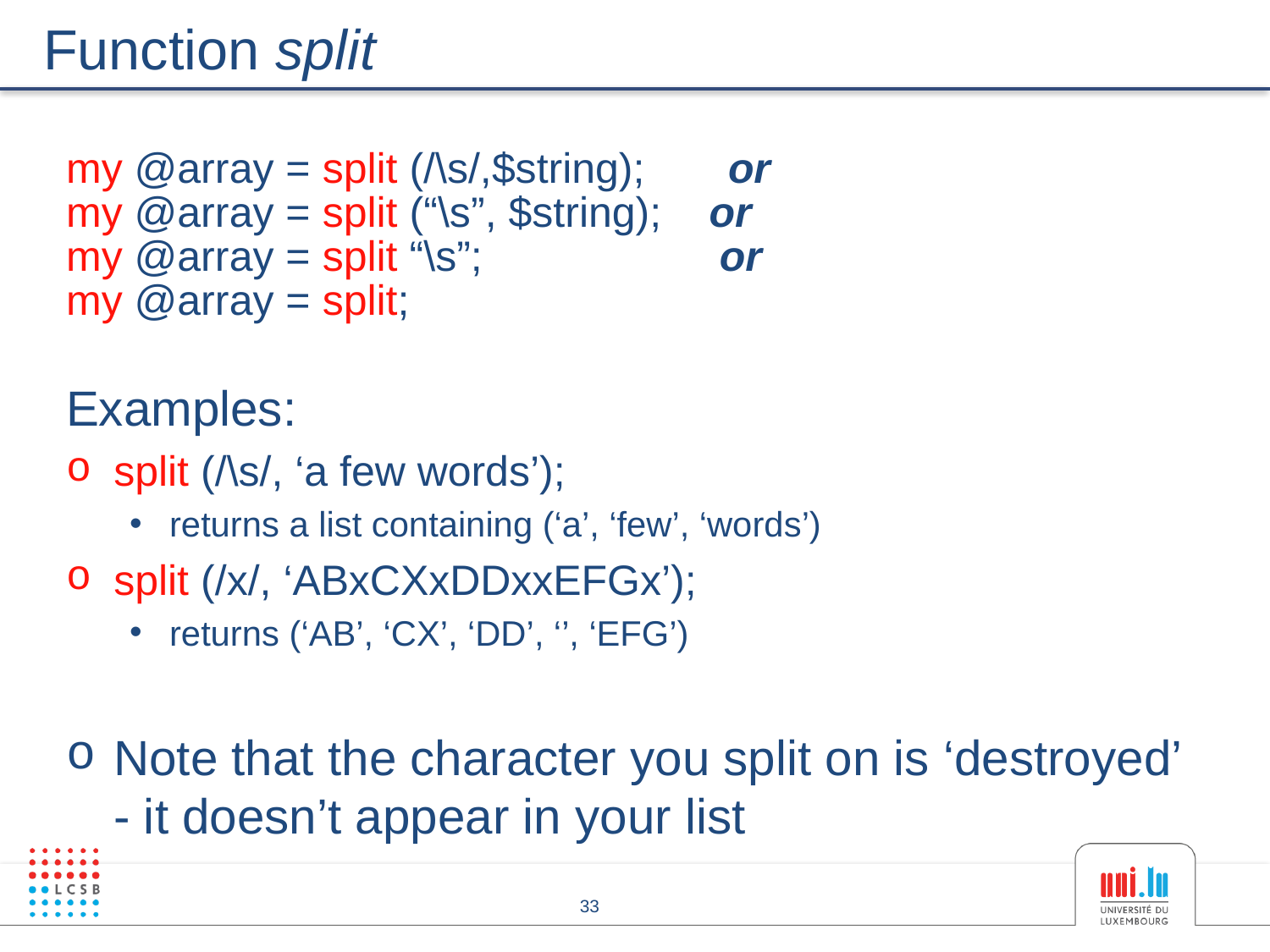

# Function split
my @array = split (/\s/,$string);       or
my @array = split (“\s”, $string);    or
my @array = split “\s”;                    or
my @array = split;

Examples:
split (/\s/, ‘a few words’);
returns a list containing (‘a’, ‘few’, ‘words’)
split (/x/, ‘ABxCXxDDxxEFGx’);
returns (‘AB’, ‘CX’, ‘DD’, ‘’, ‘EFG’)

Note that the character you split on is ‘destroyed’ - it doesn’t appear in your list